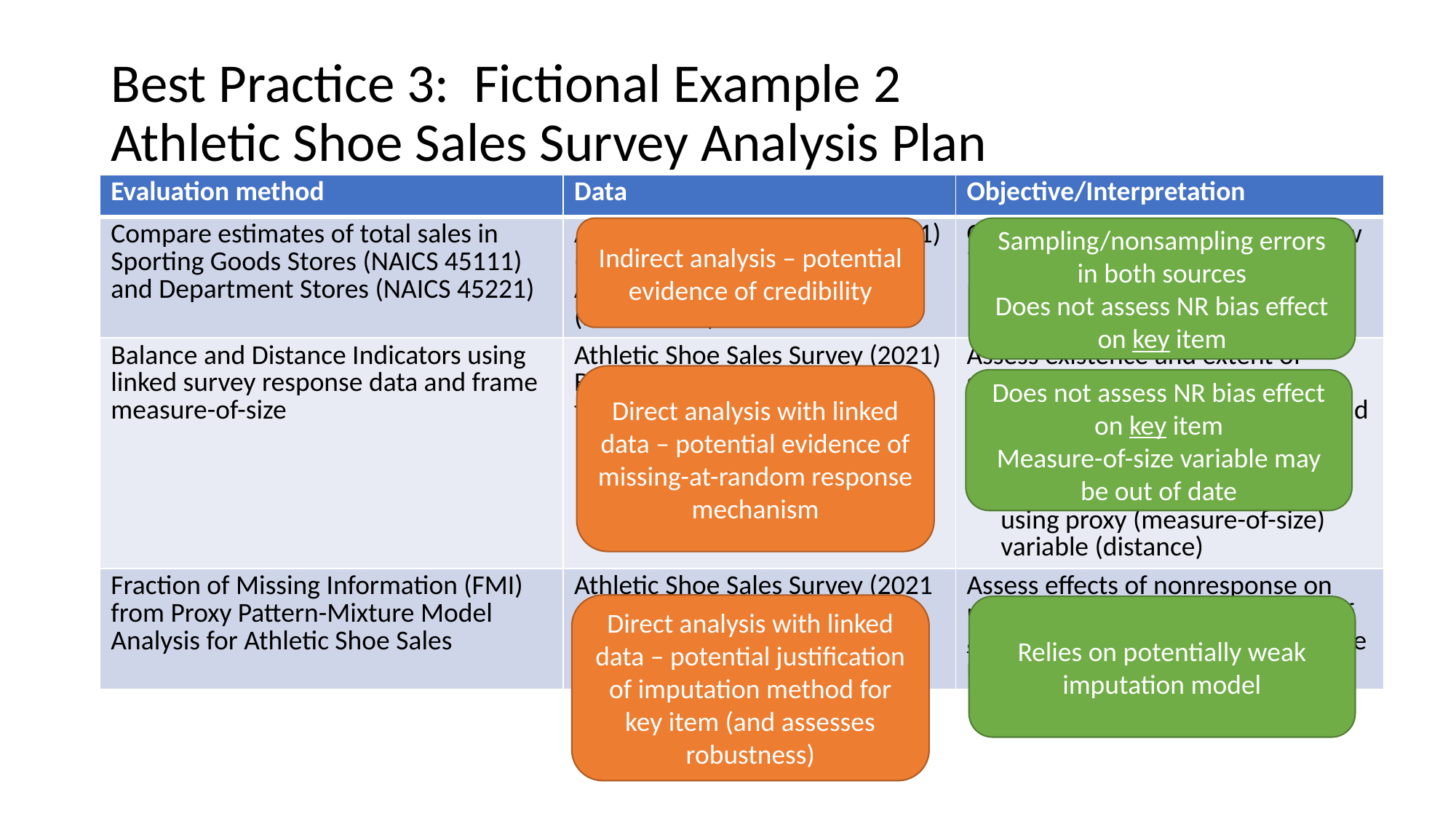

# Best Practice 3:  Fictional Example 2 Athletic Shoe Sales Survey Analysis Plan
| Evaluation method | Data | Objective/Interpretation |
| --- | --- | --- |
| Compare estimates of total sales in Sporting Goods Stores (NAICS 45111) and Department Stores (NAICS 45221) | Athletic Shoe Sales Survey (2021) (Subject) Annual Retail Trade Survey (Benchmark) | Comparable levels may indicate low impact of nonresponse bias |
| Balance and Distance Indicators using linked survey response data and frame measure-of-size | Athletic Shoe Sales Survey (2021) Business Register (sampling frame) | Assess existence and extent of systematic differences in composition of full sample and respondent sample (balance) between respondents and nonrespondents in full sample using proxy (measure-of-size) variable |
| Evaluation method | Data | Objective/Interpretation |
| --- | --- | --- |
| Compare estimates of total sales in Sporting Goods Stores (NAICS 45111) and Department Stores (NAICS 45221) | Athletic Shoe Sales Survey (2021) (Subject) Annual Retail Trade Survey (Benchmark) | Comparable levels may indicate low impact of nonresponse bias |
| Balance and Distance Indicators using linked survey response data and frame measure-of-size | Athletic Shoe Sales Survey (2021) Business Register (sampling frame) | Assess existence and extent of systematic differences in composition of full sample and respondent sample (balance) between respondents and nonrespondents in full sample using proxy (measure-of-size) variable (distance) |
| Fraction of Missing Information (FMI) from Proxy Pattern-Mixture Model Analysis for Athletic Shoe Sales | Athletic Shoe Sales Survey (2021 and 2022) Business Register (sampling frame) | Assess effects of nonresponse on nonresponse adjusted estimates of athletic shoe sales under alternative response mechanisms |
| Evaluation method | Data | Objective/Interpretation |
| --- | --- | --- |
| Compare estimates of total sales in Sporting Goods Stores (NAICS 45111) and Department Stores (NAICS 45221) | Athletic Shoe Sales Survey (Subject) Annual Retail Trade Survey (Benchmark) | Comparable levels may indicate low impact of nonresponse bias |
Indirect analysis – potential evidence of credibility
Sampling/nonsampling errors in both sources
Does not assess NR bias effect on key item
Direct analysis with linked data – potential evidence of missing-at-random response mechanism
Does not assess NR bias effect on key item
Measure-of-size variable may be out of date
Direct analysis with linked data – potential justification of imputation method for key item (and assesses robustness)
Relies on potentially weak imputation model